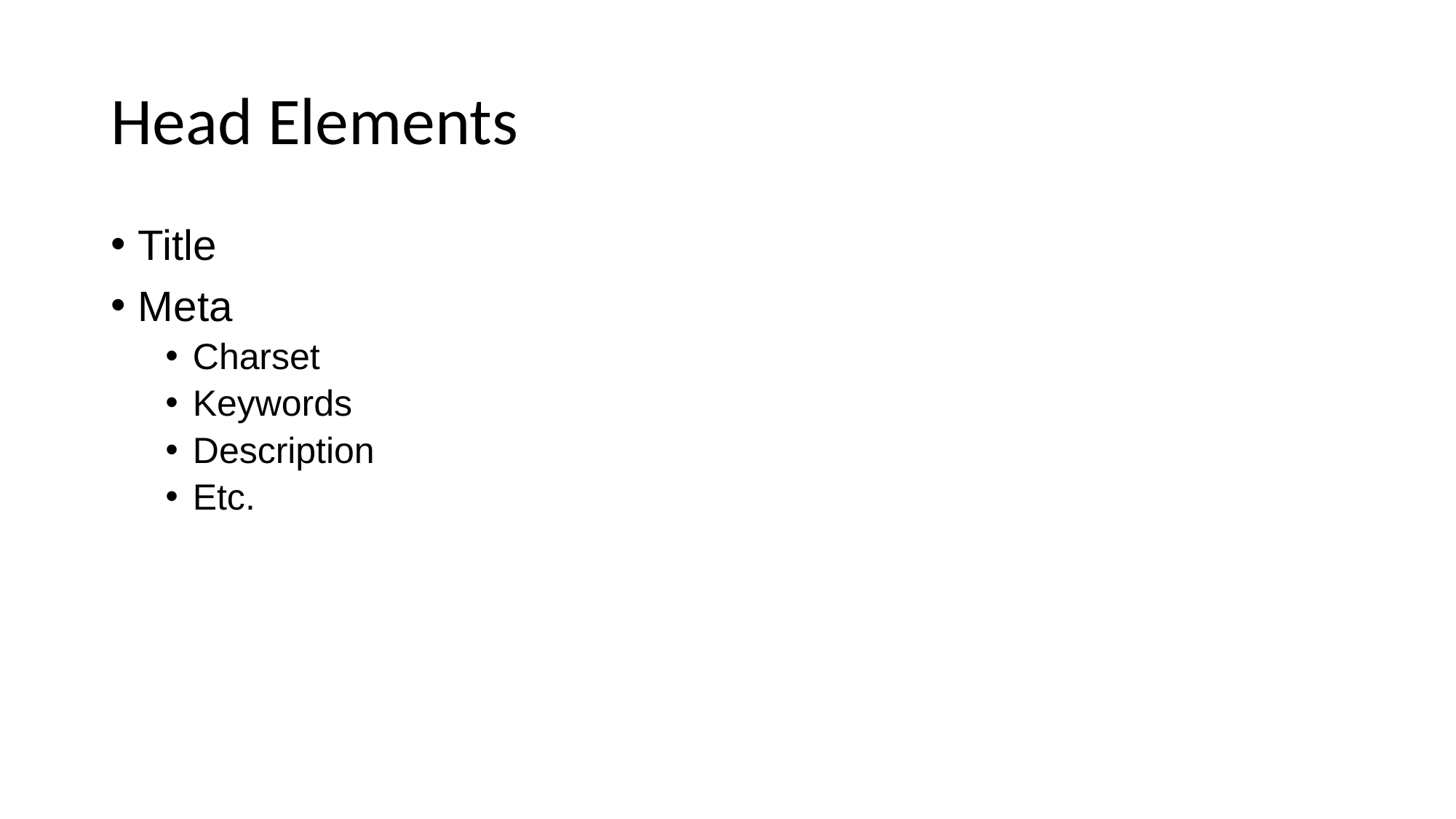

# Head Elements
Title
Meta
Charset
Keywords
Description
Etc.